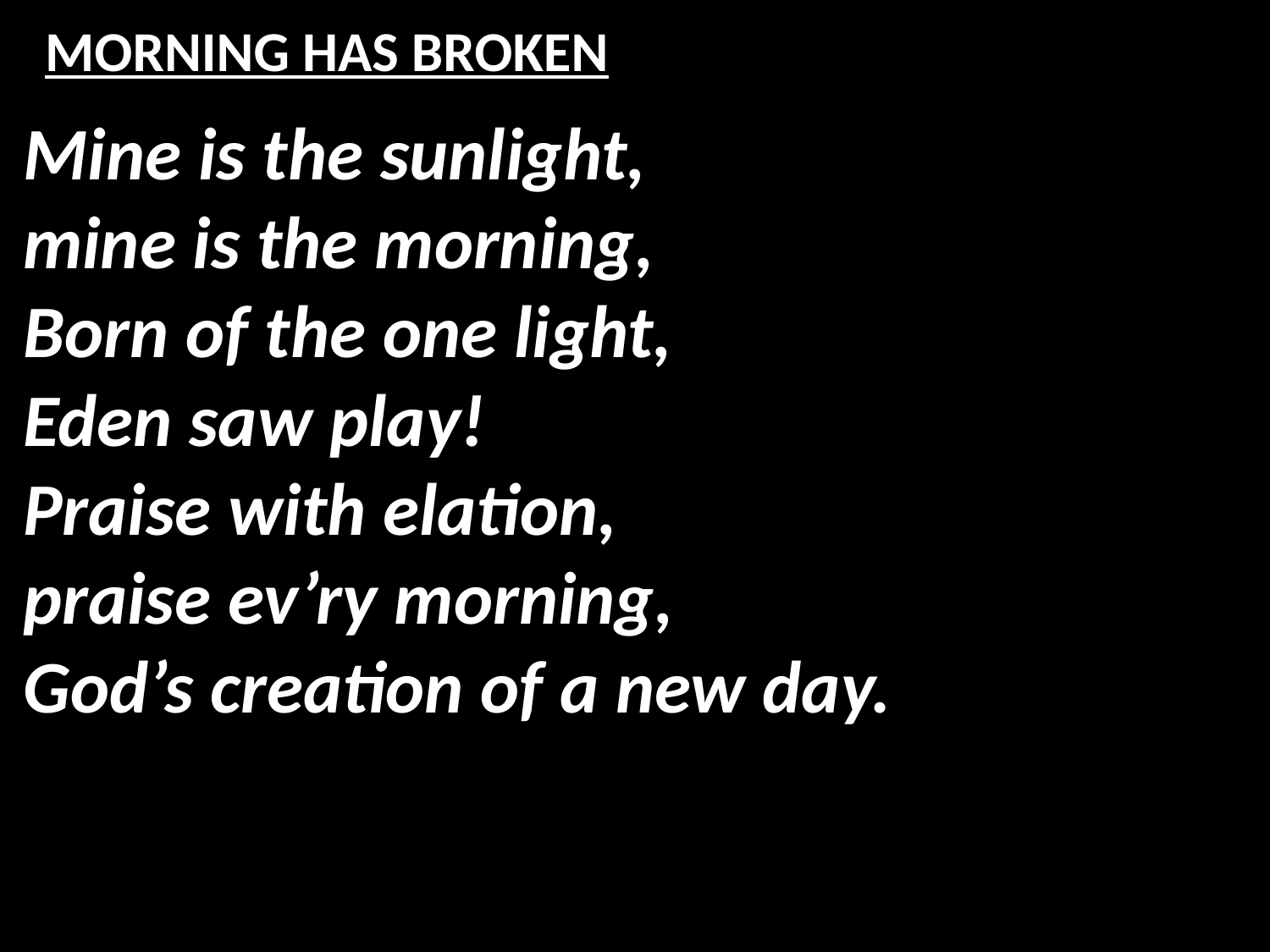

# MORNING HAS BROKEN
Mine is the sunlight,
mine is the morning,
Born of the one light,
Eden saw play!
Praise with elation,
praise ev’ry morning,
God’s creation of a new day.